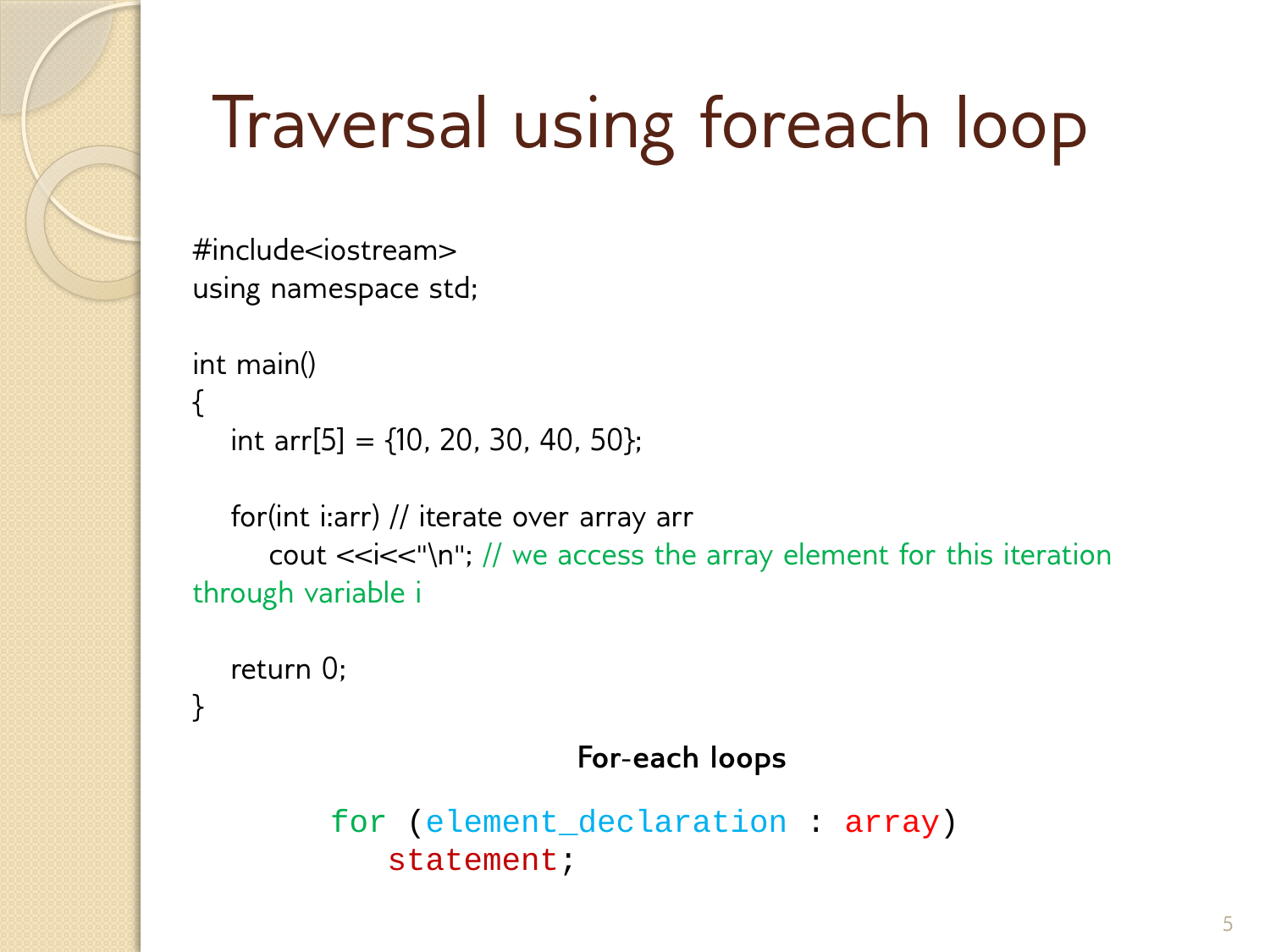

# Traversal using foreach loop
#include<iostream>
using namespace std;

int main()
{
    int arr[5] = {10, 20, 30, 40, 50};

    for(int i:arr) // iterate over array arr
        cout <<i<<"\n"; // we access the array element for this iteration through variable i

    return 0;
}
For-each loops
for (element_declaration : array)
   statement;
5